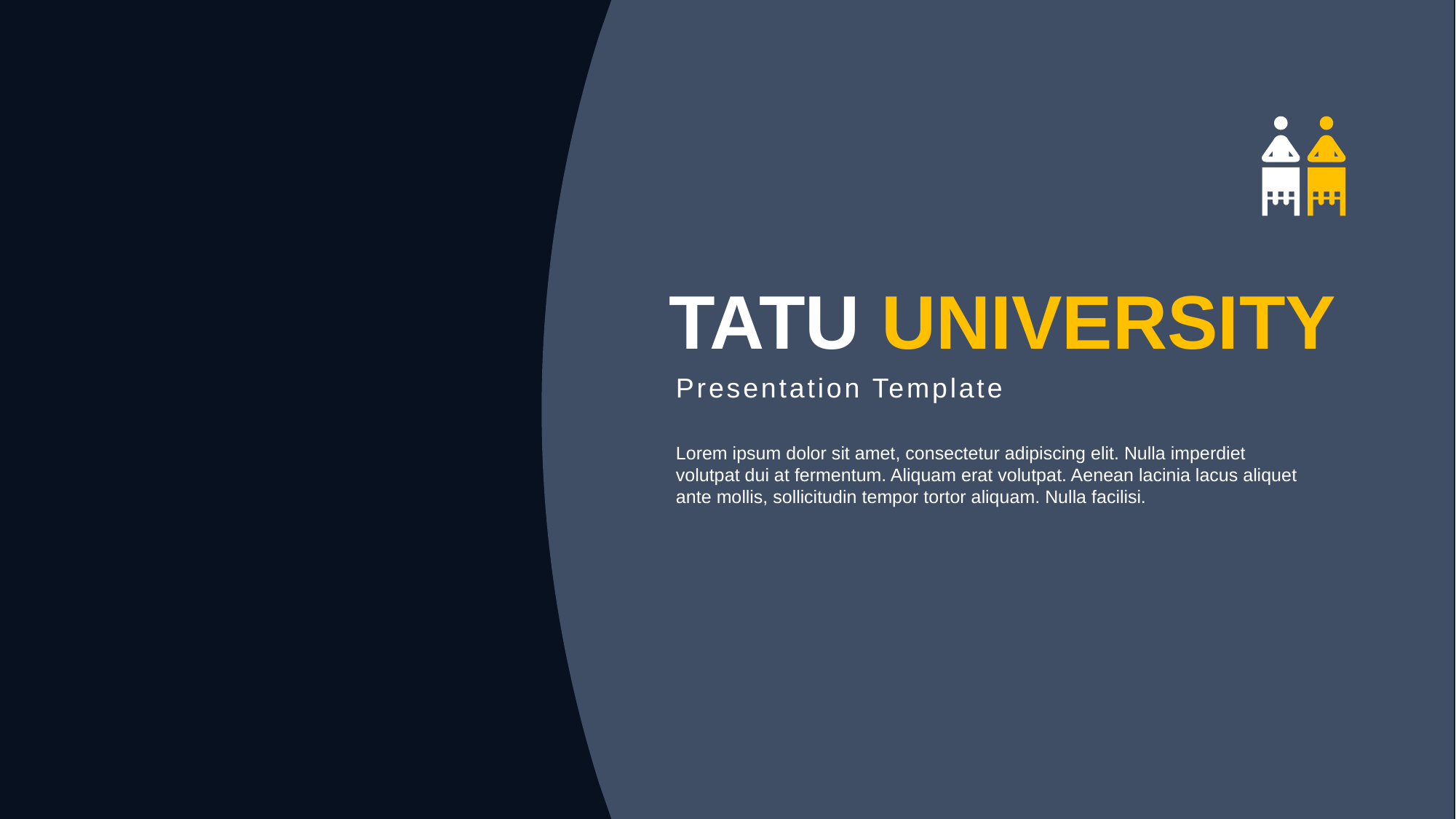

TATU UNIVERSITY
Presentation Template
Lorem ipsum dolor sit amet, consectetur adipiscing elit. Nulla imperdiet volutpat dui at fermentum. Aliquam erat volutpat. Aenean lacinia lacus aliquet ante mollis, sollicitudin tempor tortor aliquam. Nulla facilisi.